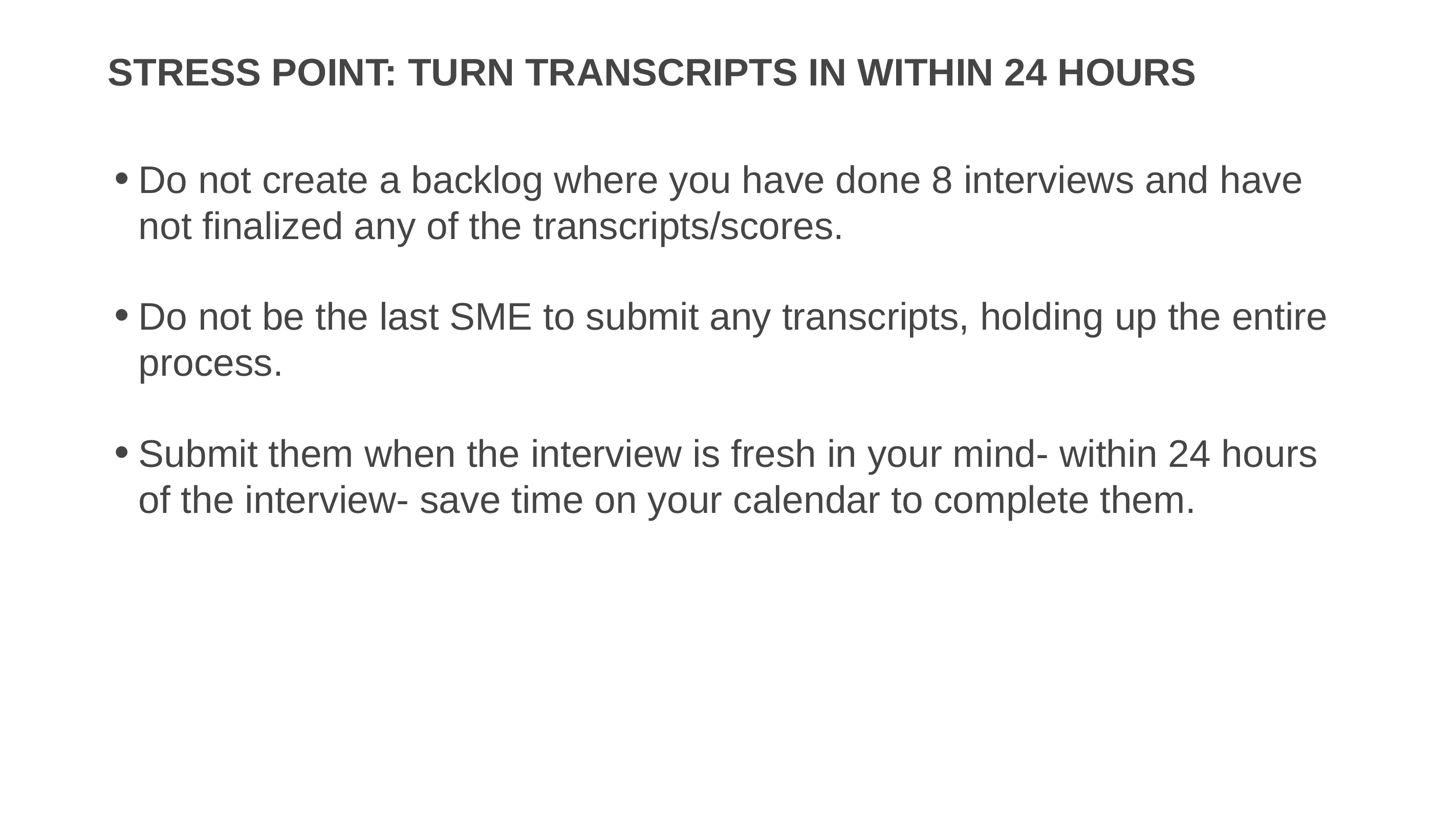

# Stress Point: turn transcripts in within 24 hours
Do not create a backlog where you have done 8 interviews and have not finalized any of the transcripts/scores.
Do not be the last SME to submit any transcripts, holding up the entire process.
Submit them when the interview is fresh in your mind- within 24 hours of the interview- save time on your calendar to complete them.